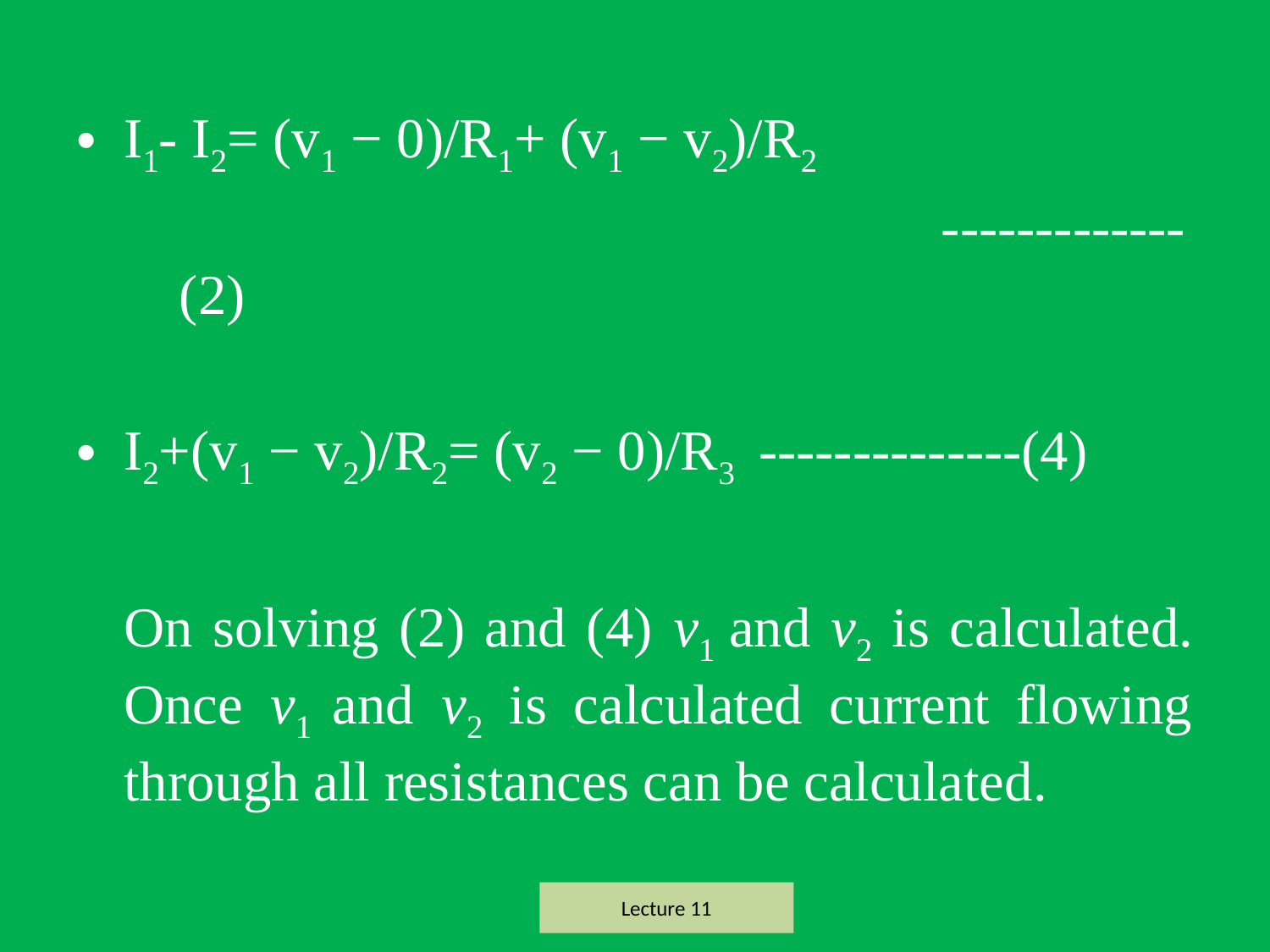

I1- I2= (v1 − 0)/R1+ (v1 − v2)/R2
							------------- (2)

I2+(v1 − v2)/R2= (v2 − 0)/R3	--------------(4)

	On solving (2) and (4) v1 and v2 is calculated. Once v1 and v2 is calculated current flowing through all resistances can be calculated.

Lecture 10
Lecture 11
13